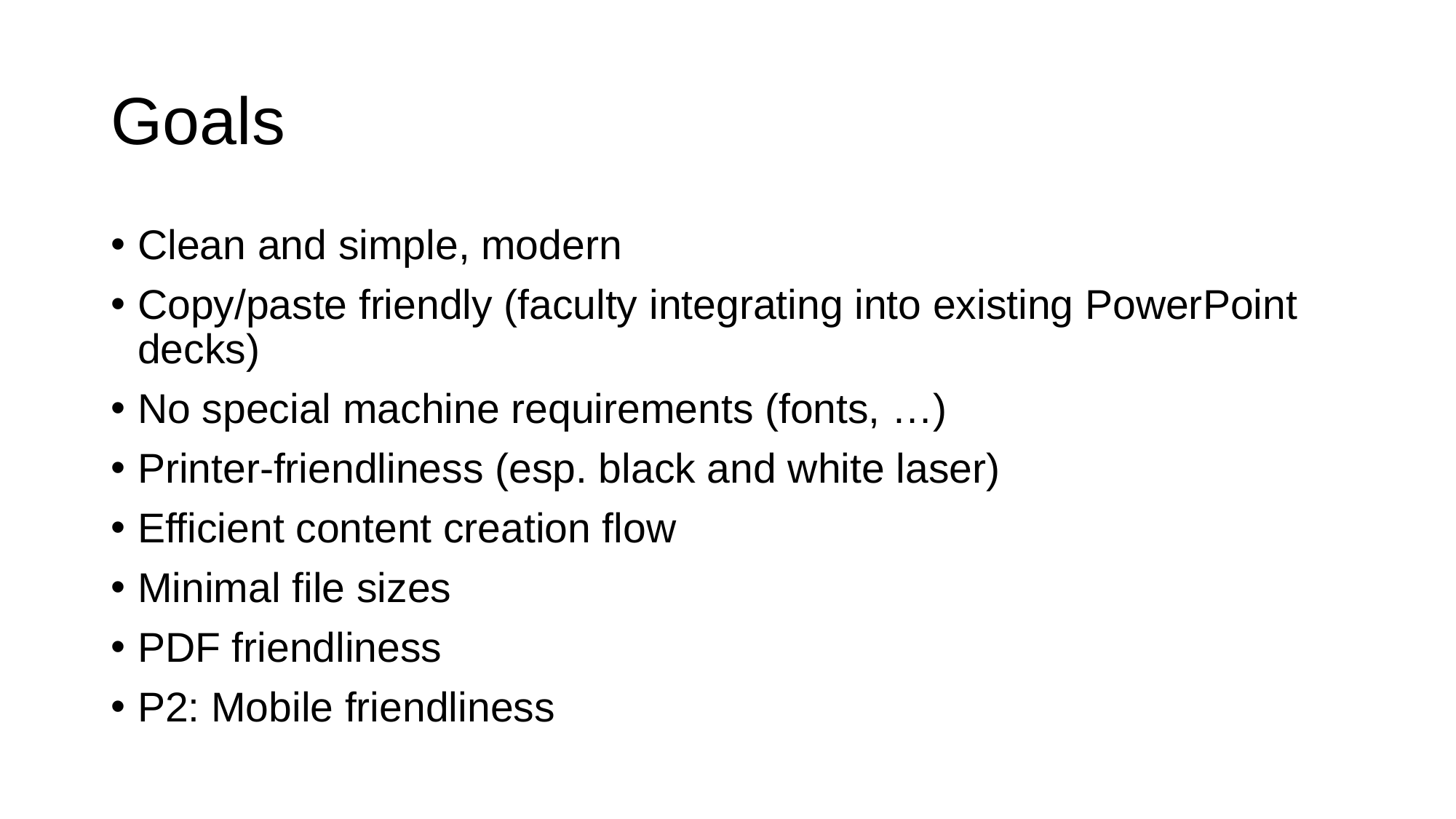

# Goals
Clean and simple, modern
Copy/paste friendly (faculty integrating into existing PowerPoint decks)
No special machine requirements (fonts, …)
Printer-friendliness (esp. black and white laser)
Efficient content creation flow
Minimal file sizes
PDF friendliness
P2: Mobile friendliness